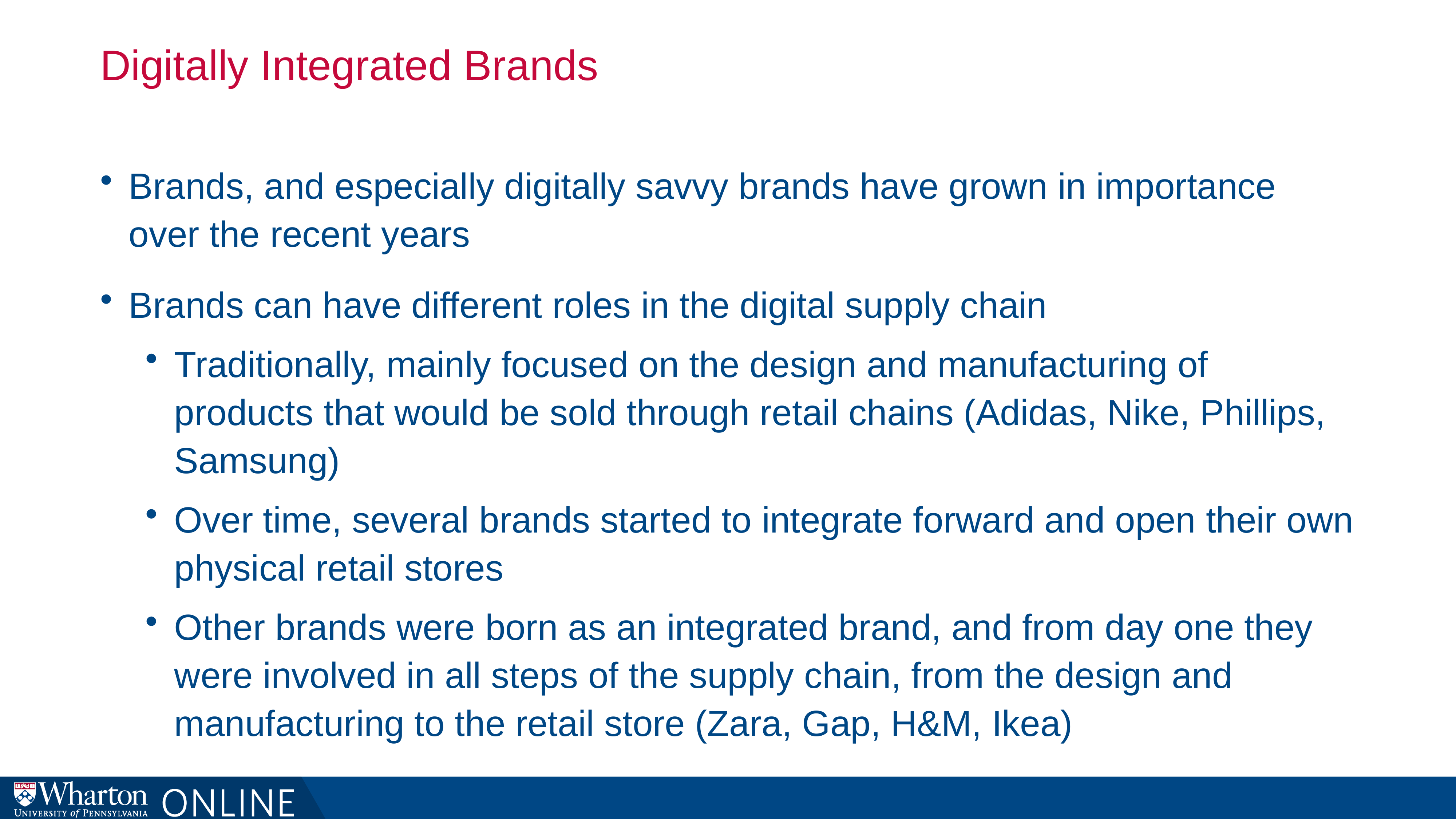

# Digitally Integrated Brands
Brands, and especially digitally savvy brands have grown in importance over the recent years
Brands can have different roles in the digital supply chain
Traditionally, mainly focused on the design and manufacturing of products that would be sold through retail chains (Adidas, Nike, Phillips, Samsung)
Over time, several brands started to integrate forward and open their own physical retail stores
Other brands were born as an integrated brand, and from day one they were involved in all steps of the supply chain, from the design and manufacturing to the retail store (Zara, Gap, H&M, Ikea)